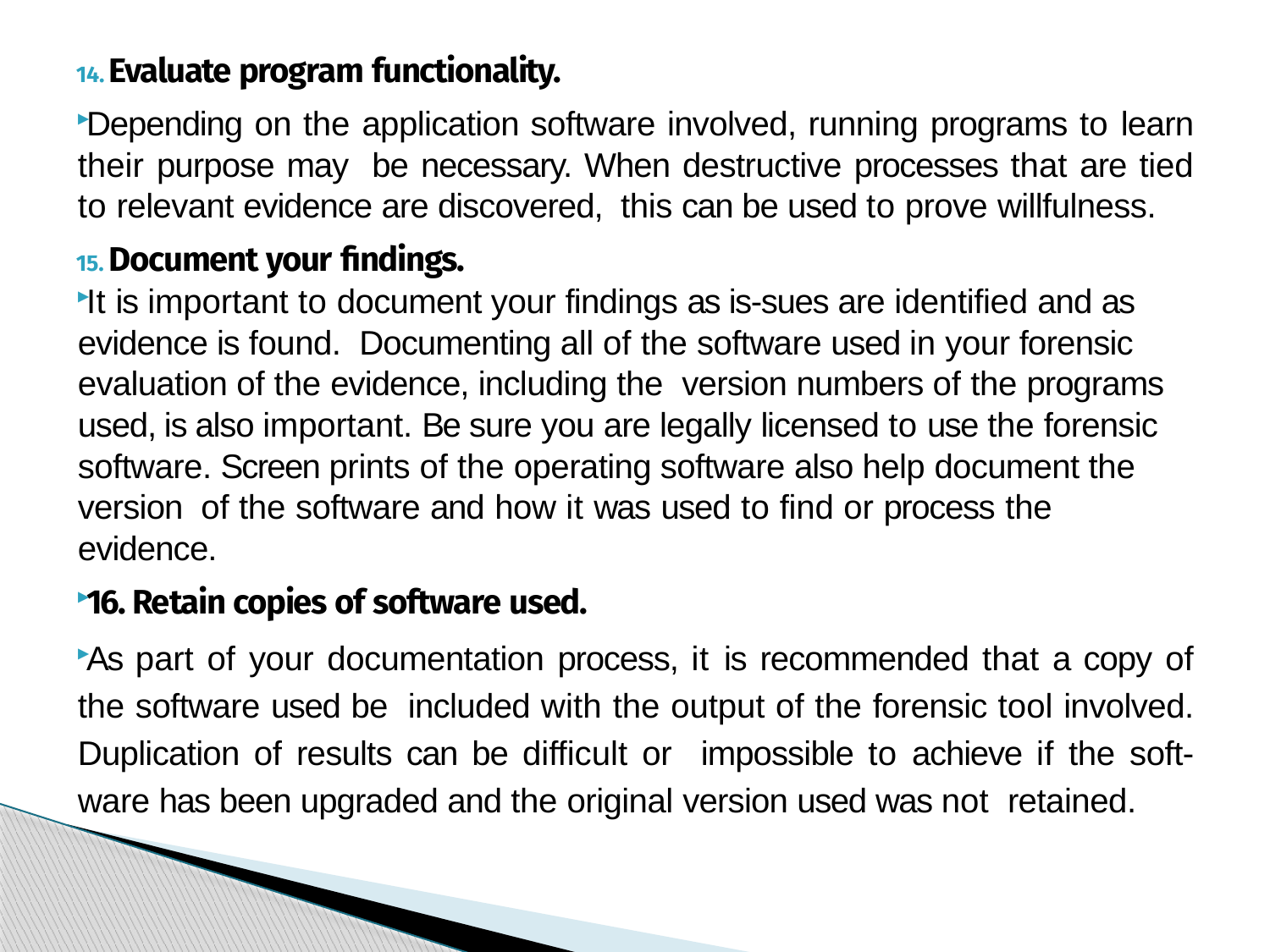

#
Evaluate program functionality.
Depending on the application software involved, running programs to learn their purpose may  be necessary. When destructive processes that are tied to relevant evidence are discovered,  this can be used to prove willfulness.
Document your findings.
It is important to document your findings as is-sues are identified and as evidence is found.  Documenting all of the software used in your forensic evaluation of the evidence, including the  version numbers of the programs used, is also important. Be sure you are legally licensed to use the forensic software. Screen prints of the operating software also help document the version  of the software and how it was used to find or process the evidence.
16. Retain copies of software used.
As part of your documentation process, it is recommended that a copy of the software used be  included with the output of the forensic tool involved. Duplication of results can be difficult or  impossible to achieve if the soft-ware has been upgraded and the original version used was not  retained.